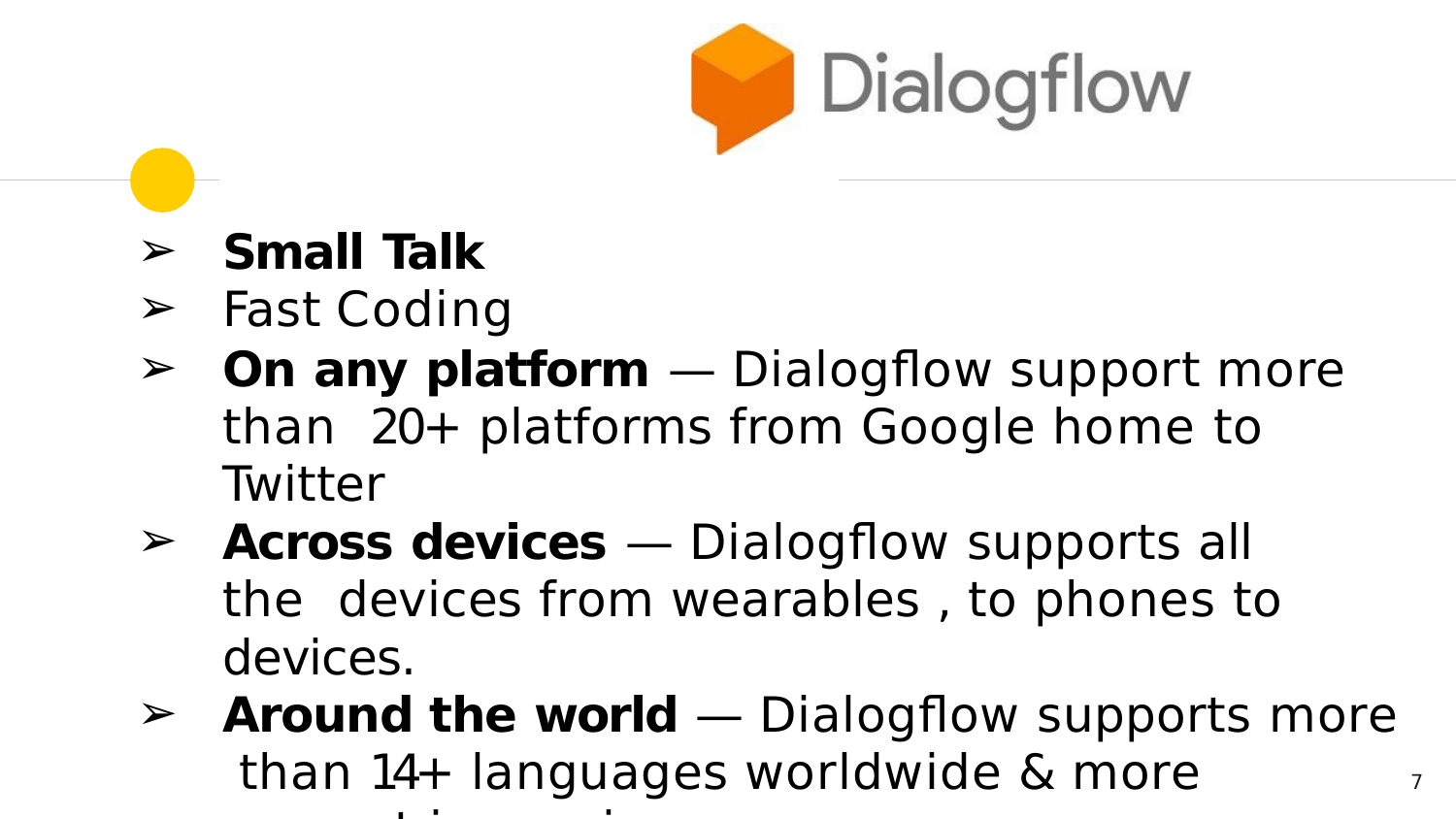

Small Talk
Fast Coding
On any platform — Dialogflow support more than  20+ platforms from Google home to Twitter
Across devices — Dialogflow supports all the  devices from wearables , to phones to devices.
Around the world — Dialogflow supports more  than 14+ languages worldwide & more support is  coming.
7